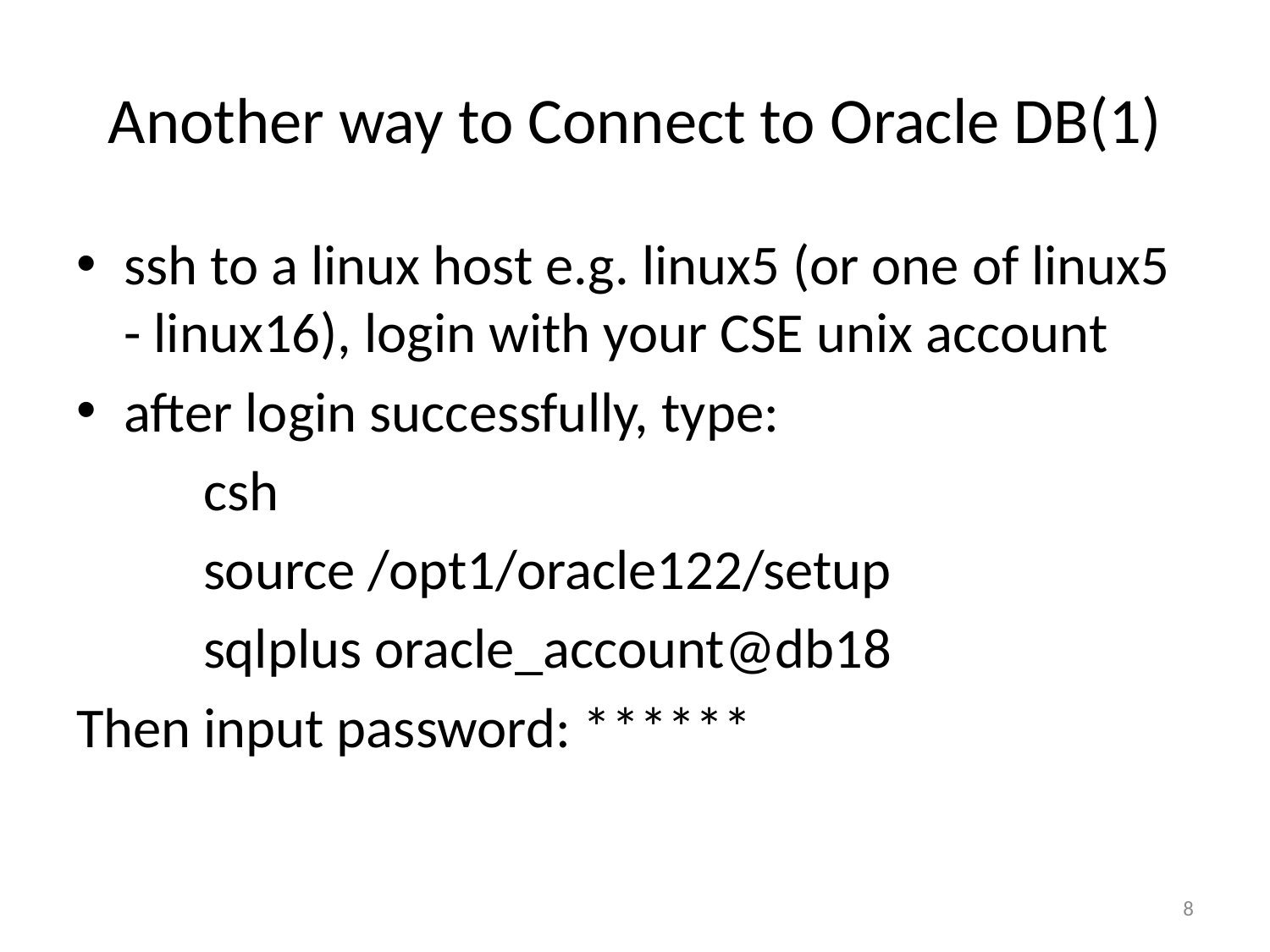

# Another way to Connect to Oracle DB(1)
ssh to a linux host e.g. linux5 (or one of linux5 - linux16), login with your CSE unix account
after login successfully, type:
	csh
	source /opt1/oracle122/setup
	sqlplus oracle_account@db18
Then input password: ******
8